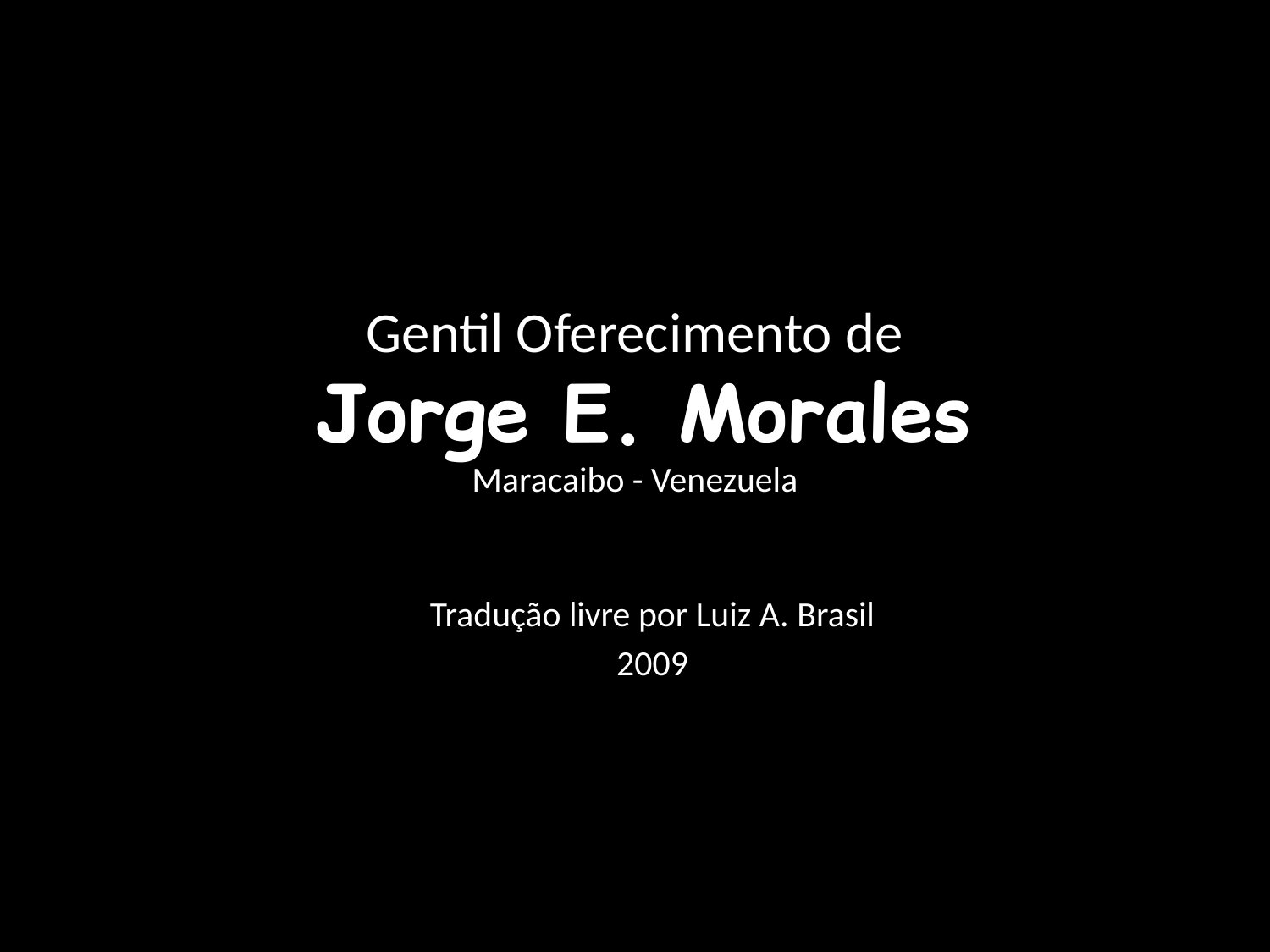

# Gentil Oferecimento de Jorge E. Morales Maracaibo - Venezuela

Tradução livre por Luiz A. Brasil
2009